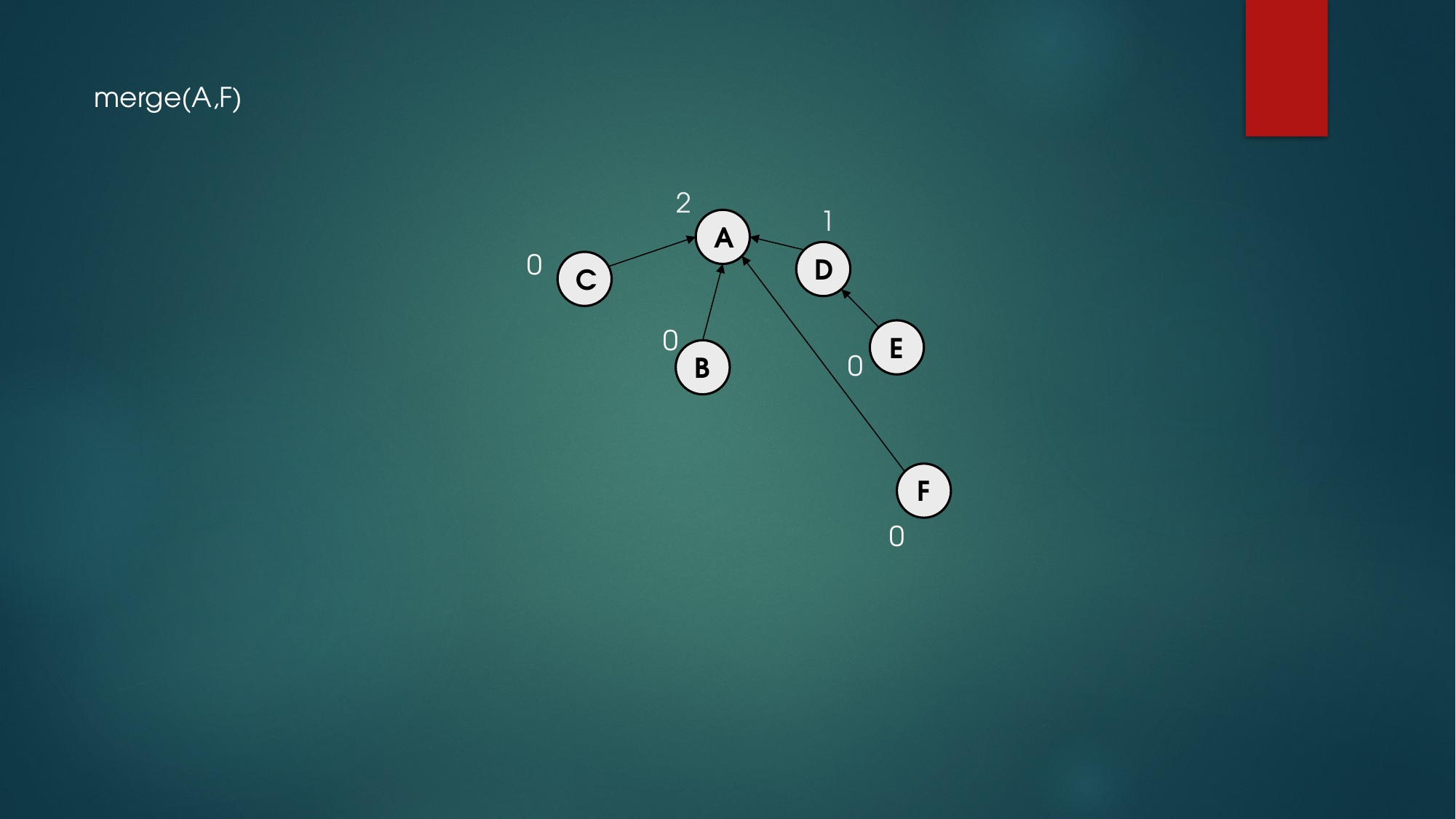

merge(A,F)
2
1
A
0
D
C
0
E
B
0
F
0